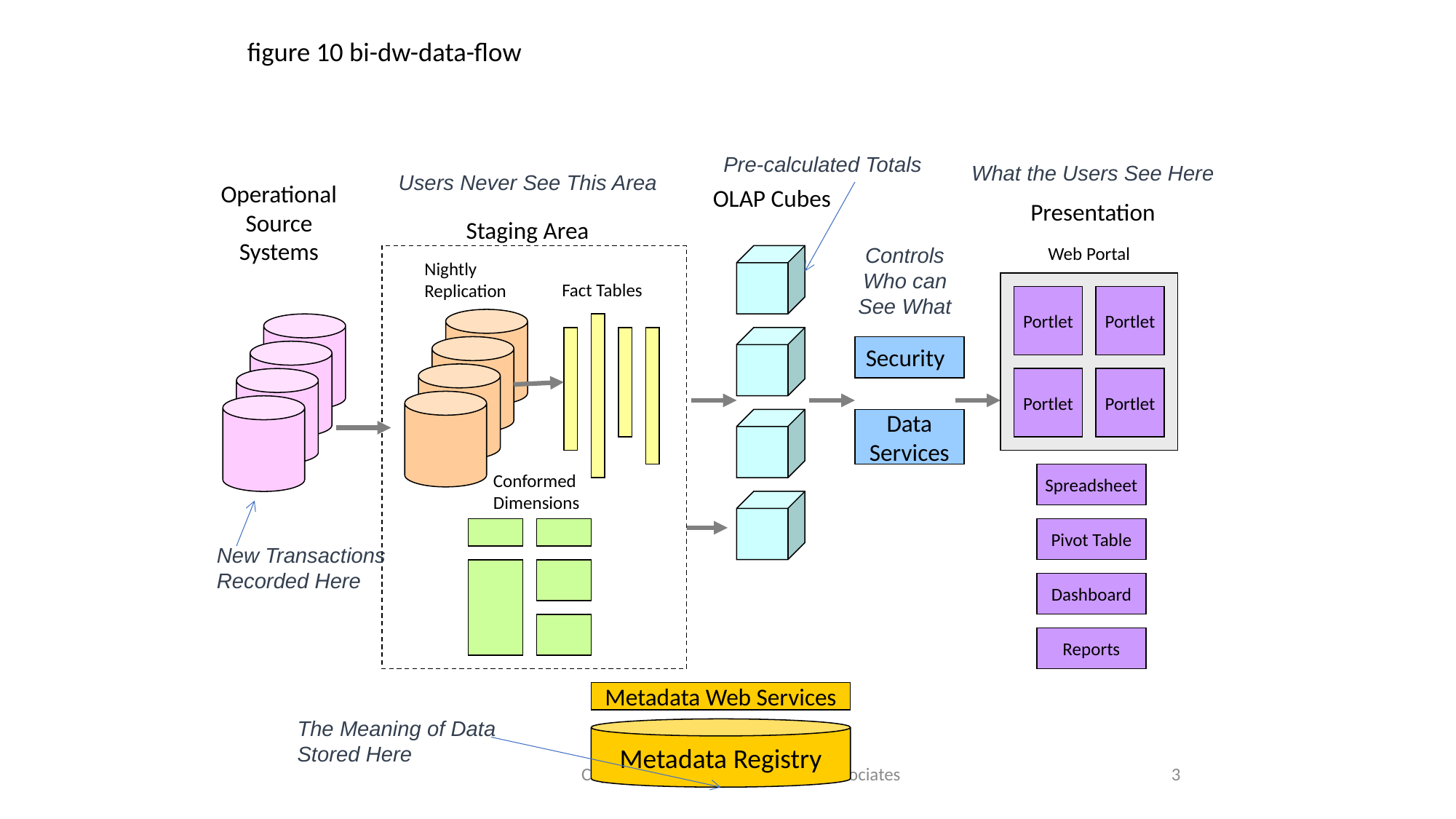

# figure 10 bi-dw-data-flow
Pre-calculated Totals
What the Users See Here
Users Never See This Area
Operational
Source
Systems
OLAP Cubes
Presentation
Staging Area
Controls Who can See What
Web Portal

Nightly
Replication
Fact Tables

Portlet
Portlet

Security

Portlet
Portlet

Data
Services
Conformed
Dimensions

Spreadsheet

Pivot Table
New Transactions
Recorded Here
Dashboard
Reports
Metadata Web Services
The Meaning of Data
Stored Here
Metadata Registry

Copyright 2008 Dan McCreary & Associates
3